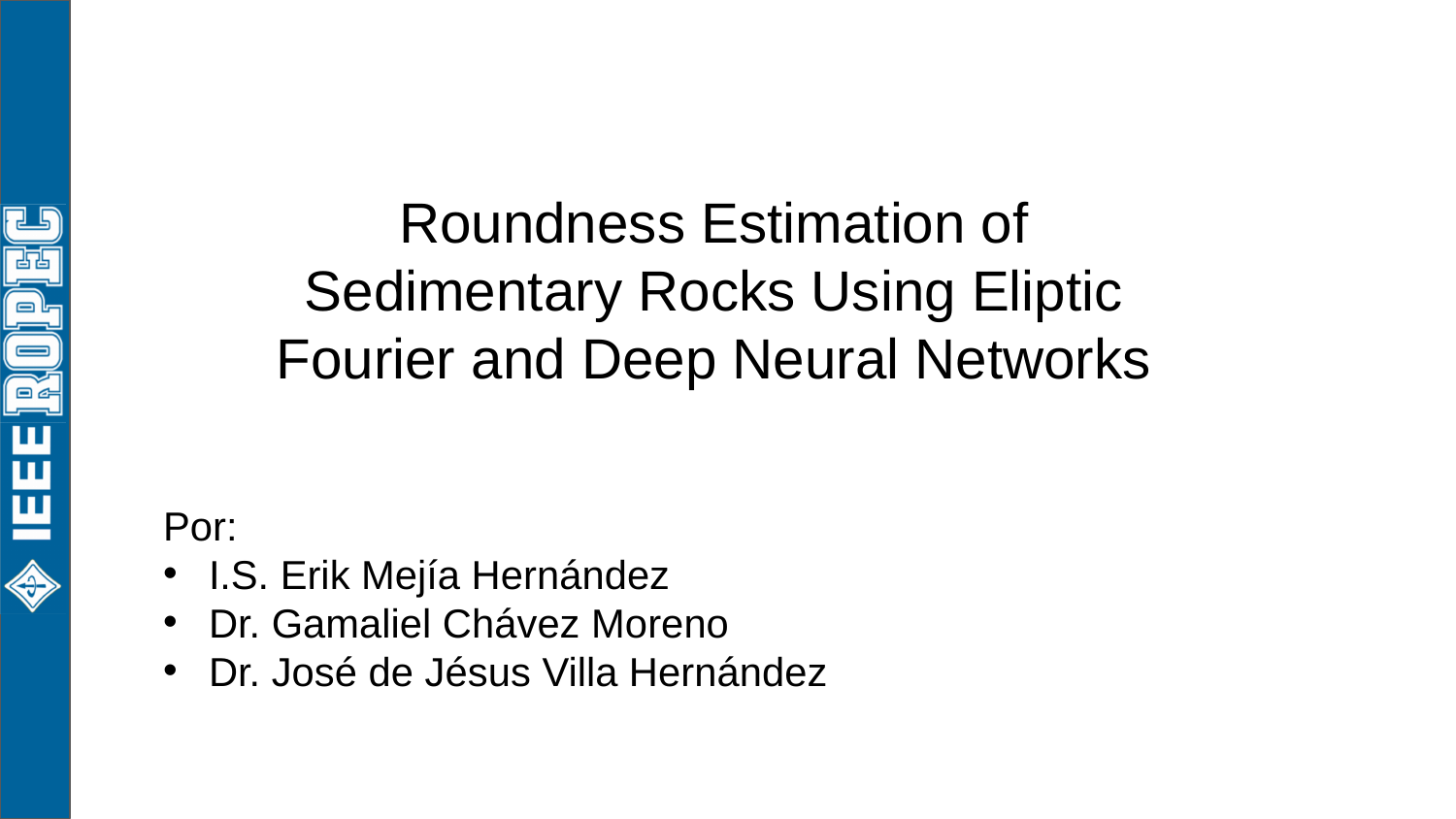

# Roundness Estimation of Sedimentary Rocks Using Eliptic Fourier and Deep Neural Networks
Por:
I.S. Erik Mejía Hernández
Dr. Gamaliel Chávez Moreno
Dr. José de Jésus Villa Hernández